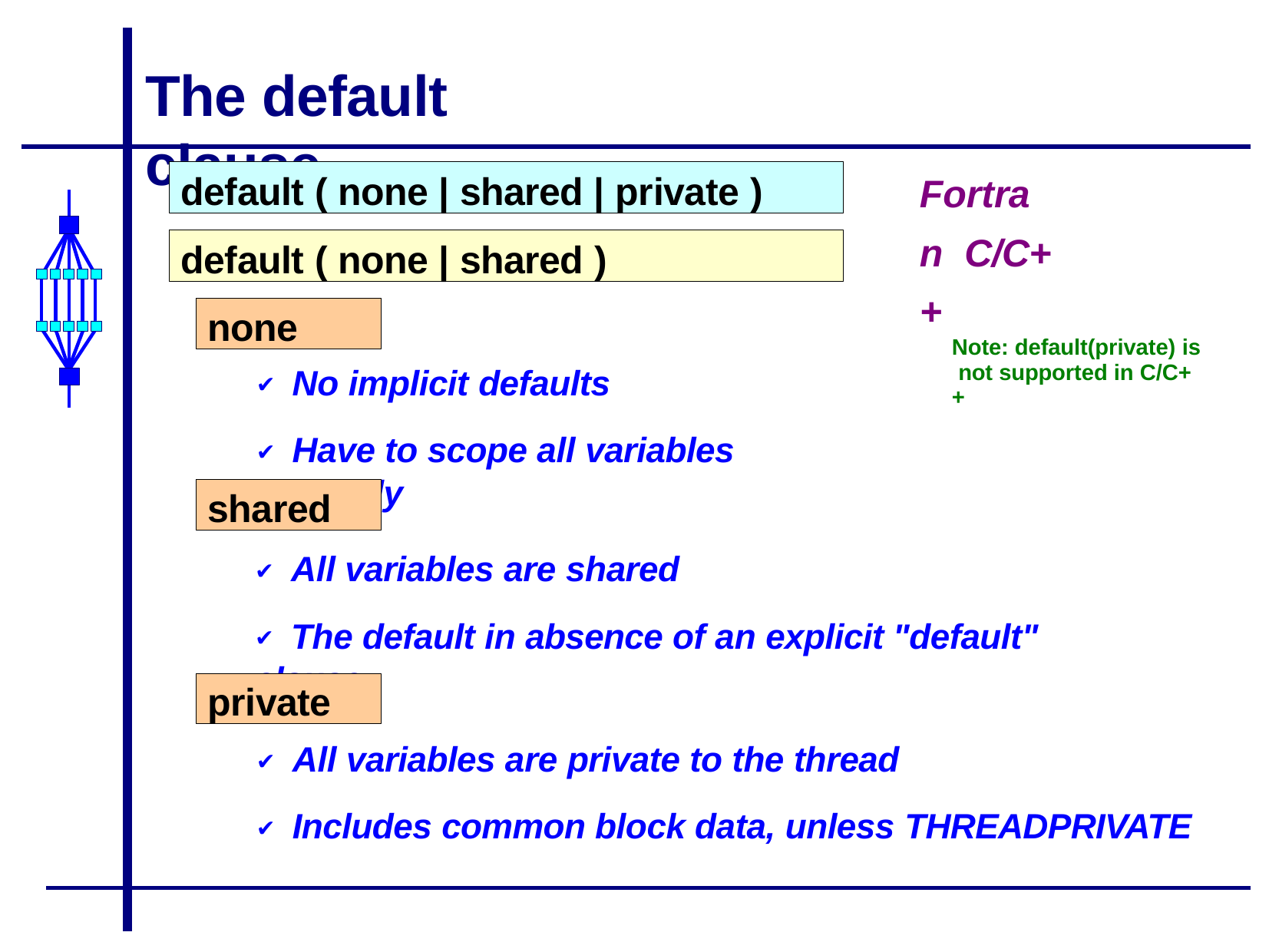

# The default clause
Fortran  C/C++
Note: default(private) is  not supported in C/C++
default ( none | shared | private )

default ( none | shared )

none

✔	No implicit defaults
✔	Have to scope all variables explicitly

shared
✔	All variables are shared
✔	The default in absence of an explicit "default" clause
private
✔	All variables are private to the thread
✔	Includes common block data, unless THREADPRIVATE